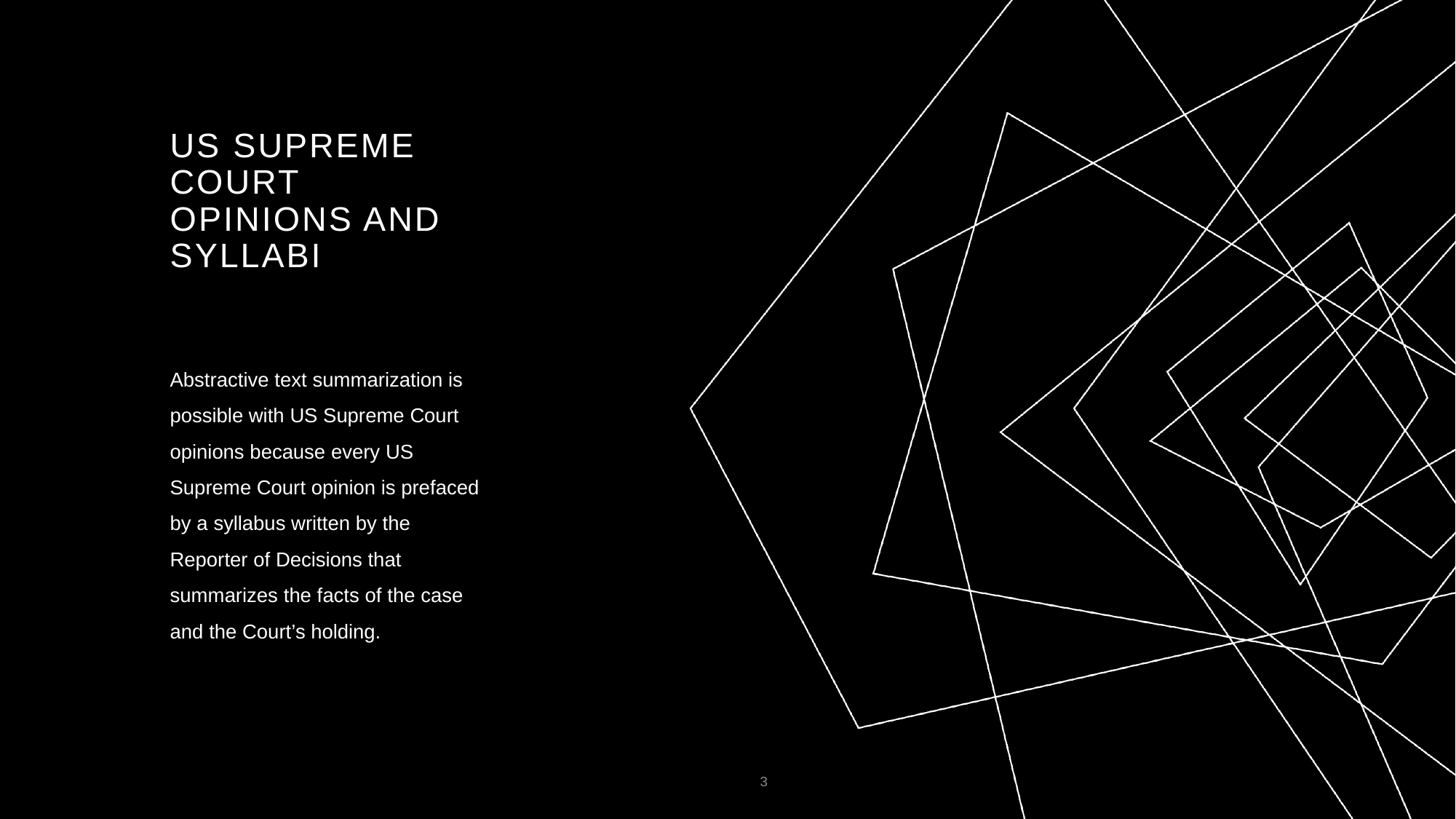

# Us Supreme Court opinions and syllabi
Abstractive text summarization is possible with US Supreme Court opinions because every US Supreme Court opinion is prefaced by a syllabus written by the Reporter of Decisions that summarizes the facts of the case and the Court’s holding.
3